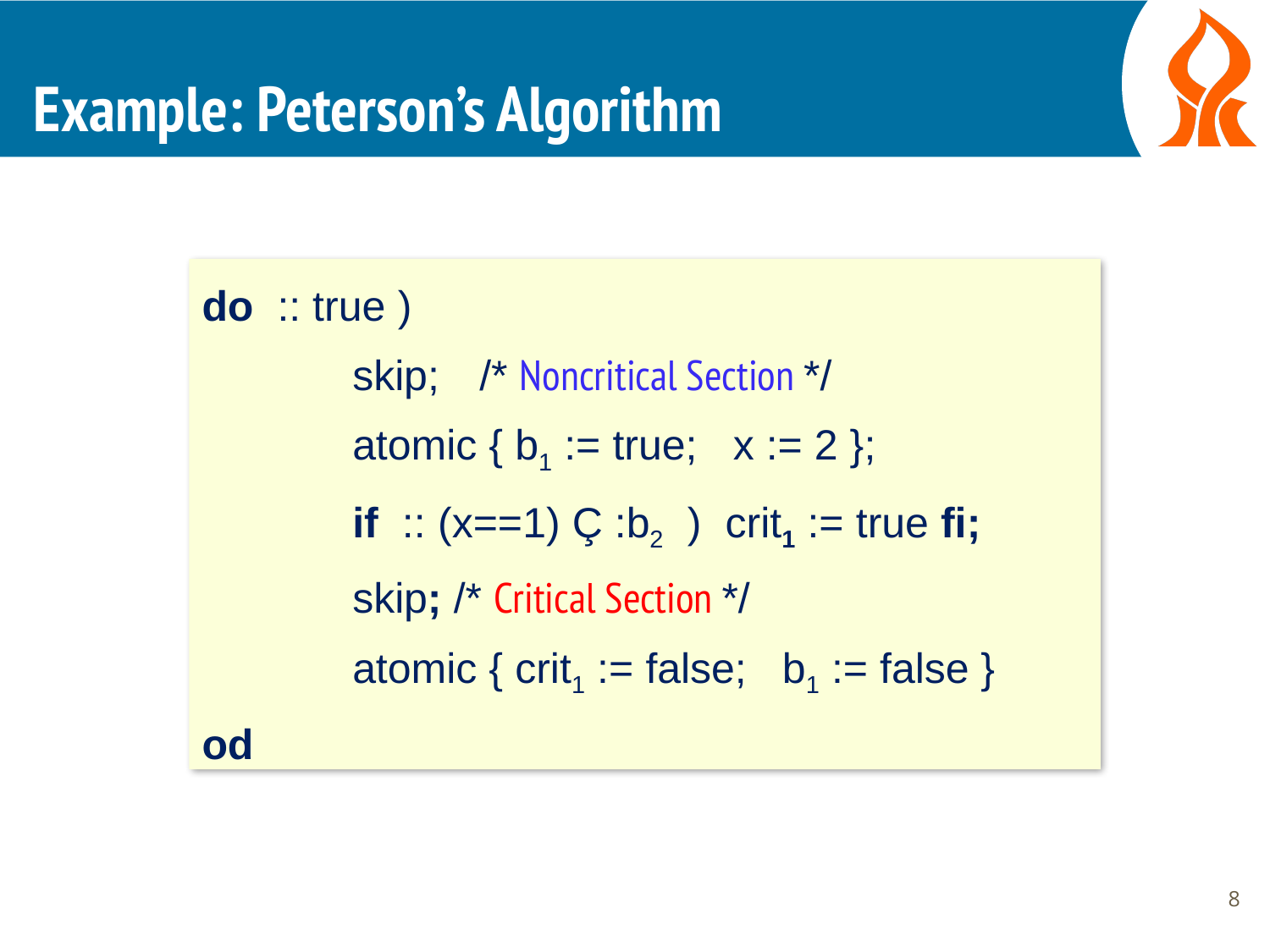

# Example: Peterson’s Algorithm
do  :: true )
	skip; 	/* Noncritical Section */
	atomic { b1 := true;   x := 2 };
	if  :: (x==1) Ç :b2  )  crit1 := true fi;
	skip; /* Critical Section */
	atomic { crit1 := false;   b1 := false }
od
8